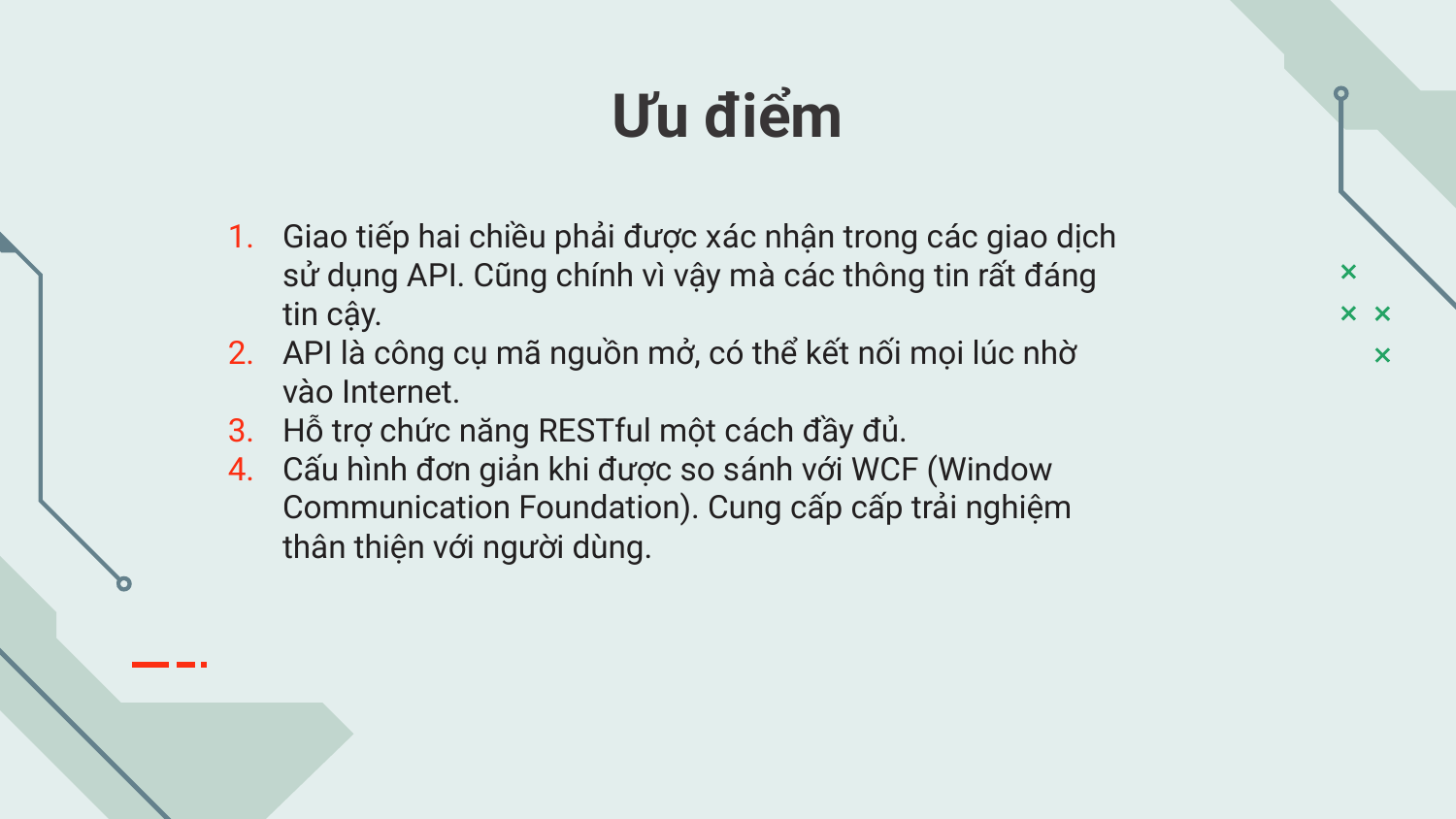

# Ưu điểm
Giao tiếp hai chiều phải được xác nhận trong các giao dịch sử dụng API. Cũng chính vì vậy mà các thông tin rất đáng tin cậy.
API là công cụ mã nguồn mở, có thể kết nối mọi lúc nhờ vào Internet.
Hỗ trợ chức năng RESTful một cách đầy đủ.
Cấu hình đơn giản khi được so sánh với WCF (Window Communication Foundation). Cung cấp cấp trải nghiệm thân thiện với người dùng.